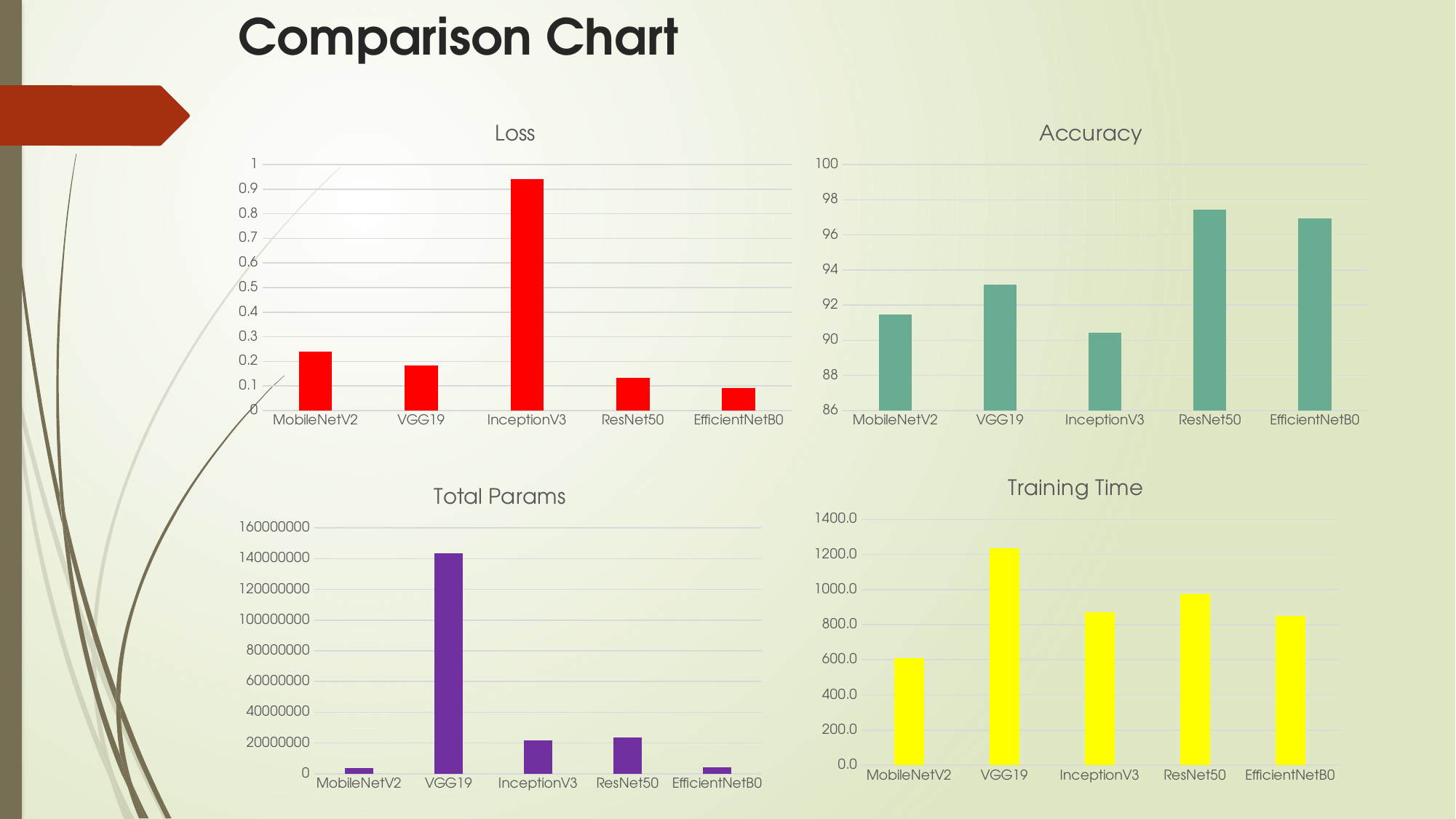

# Comparison Chart

### Chart:

| Category | Loss |
|---|---|
| MobileNetV2 | 0.24 |
| VGG19 | 0.1818 |
| InceptionV3 | 0.9426 |
| ResNet50 | 0.1323 |
| EfficientNetB0 | 0.0901 |

### Chart:

| Category | Accuracy |
|---|---|
| MobileNetV2 | 91.46 |
| VGG19 | 93.17 |
| InceptionV3 | 90.44 |
| ResNet50 | 97.44 |
| EfficientNetB0 | 96.9283 |

### Chart: Training Time

| Category |  |
|---|---|
| MobileNetV2 | 609.81 |
| VGG19 | 1236.3333333333333 |
| InceptionV3 | 868.8 |
| ResNet50 | 975.5 |
| EfficientNetB0 | 848.4 |

### Chart:

| Category | Total Params |
|---|---|
| MobileNetV2 | 3540986.0 |
| VGG19 | 143669242.0 |
| InceptionV3 | 21806882.0 |
| ResNet50 | 23591810.0 |
| EfficientNetB0 | 4052133.0 |